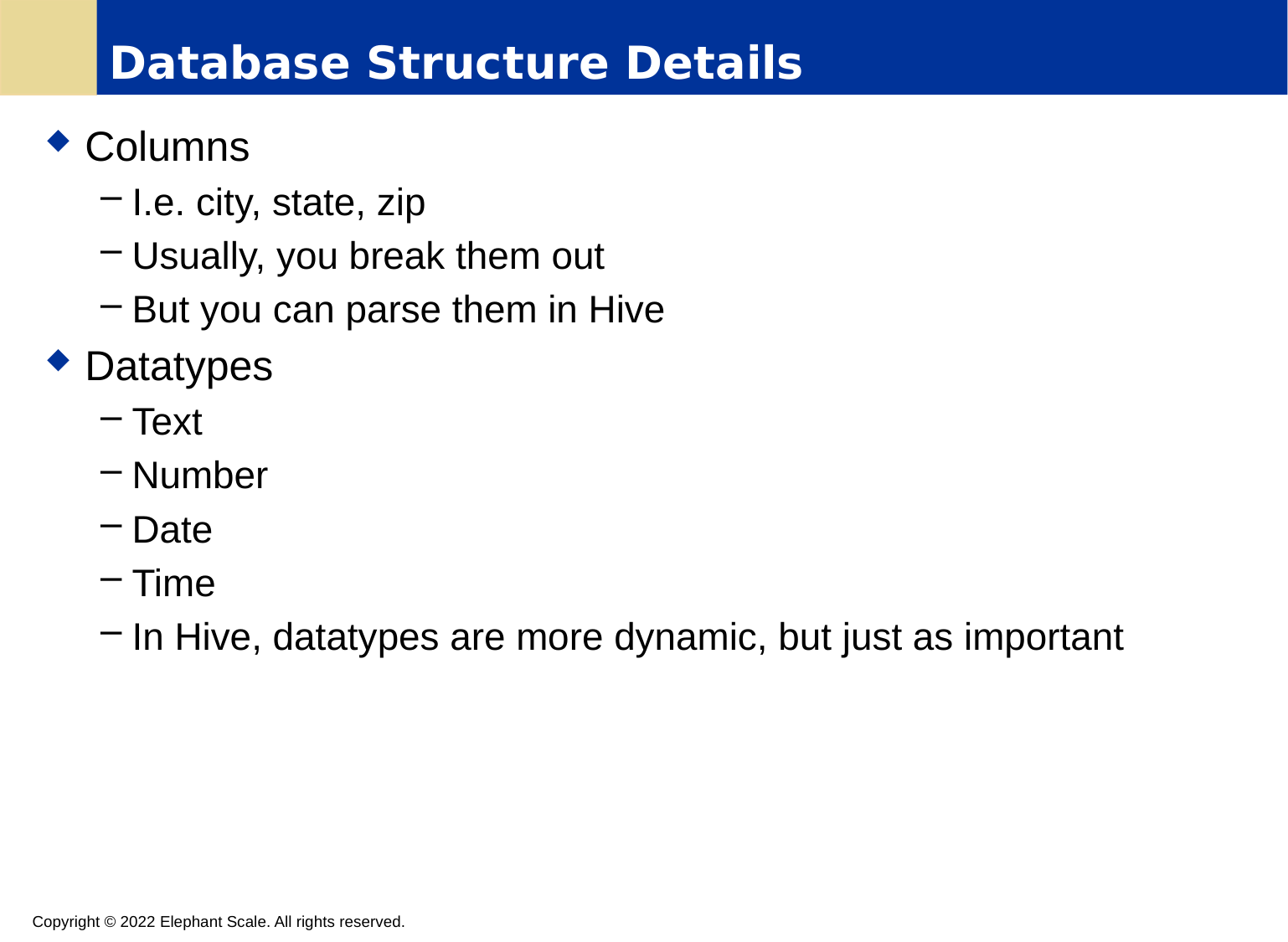

# Database Structure Details
Columns
I.e. city, state, zip
Usually, you break them out
But you can parse them in Hive
Datatypes
Text
Number
Date
Time
In Hive, datatypes are more dynamic, but just as important

7
Copyright © 2022 Elephant Scale. All rights reserved.